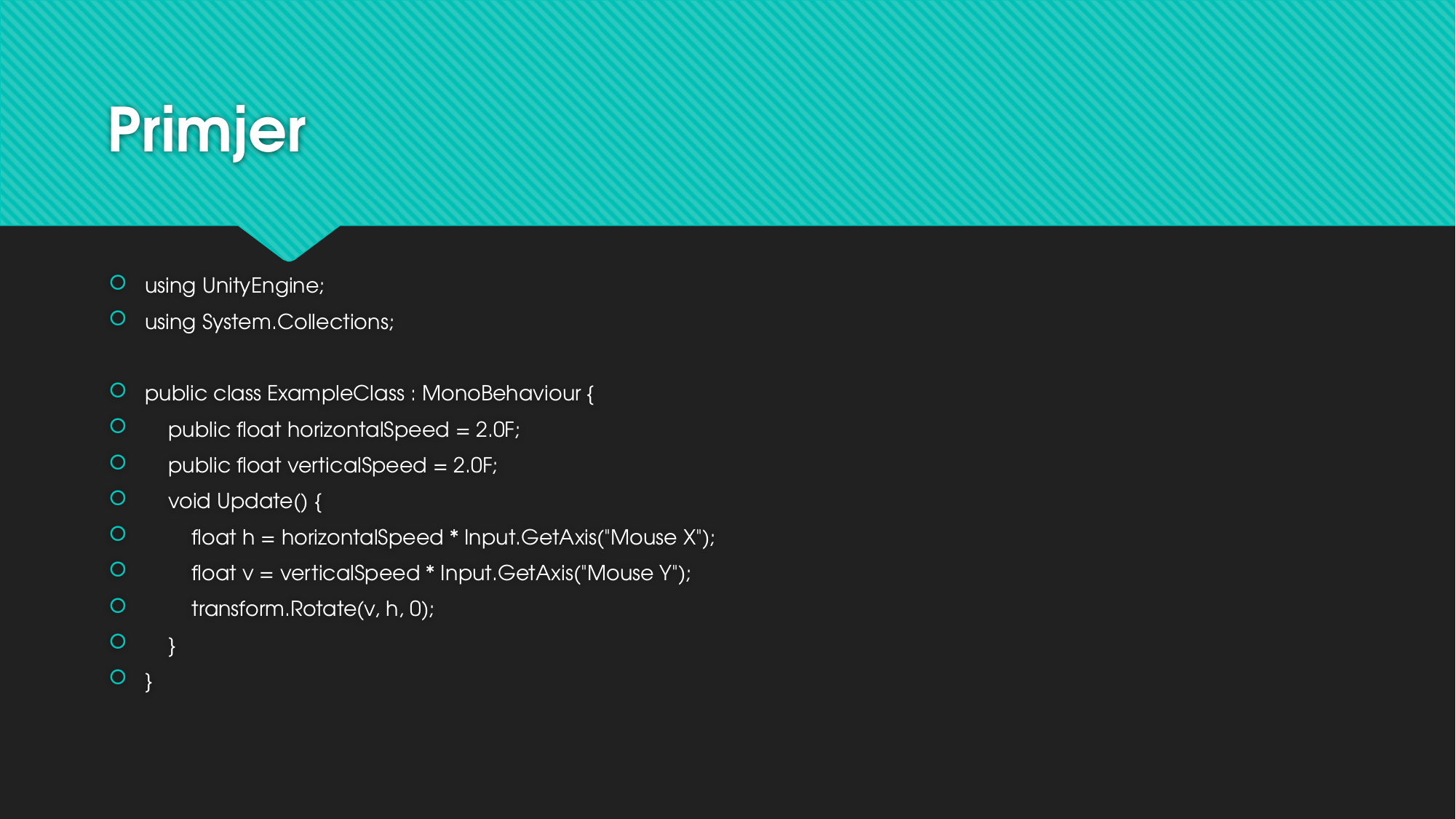

# Primjer
using UnityEngine;
using System.Collections;

public class ExampleClass : MonoBehaviour {
    public float horizontalSpeed = 2.0F;
    public float verticalSpeed = 2.0F;
    void Update() {
        float h = horizontalSpeed * Input.GetAxis("Mouse X");
        float v = verticalSpeed * Input.GetAxis("Mouse Y");
        transform.Rotate(v, h, 0);
    }
}